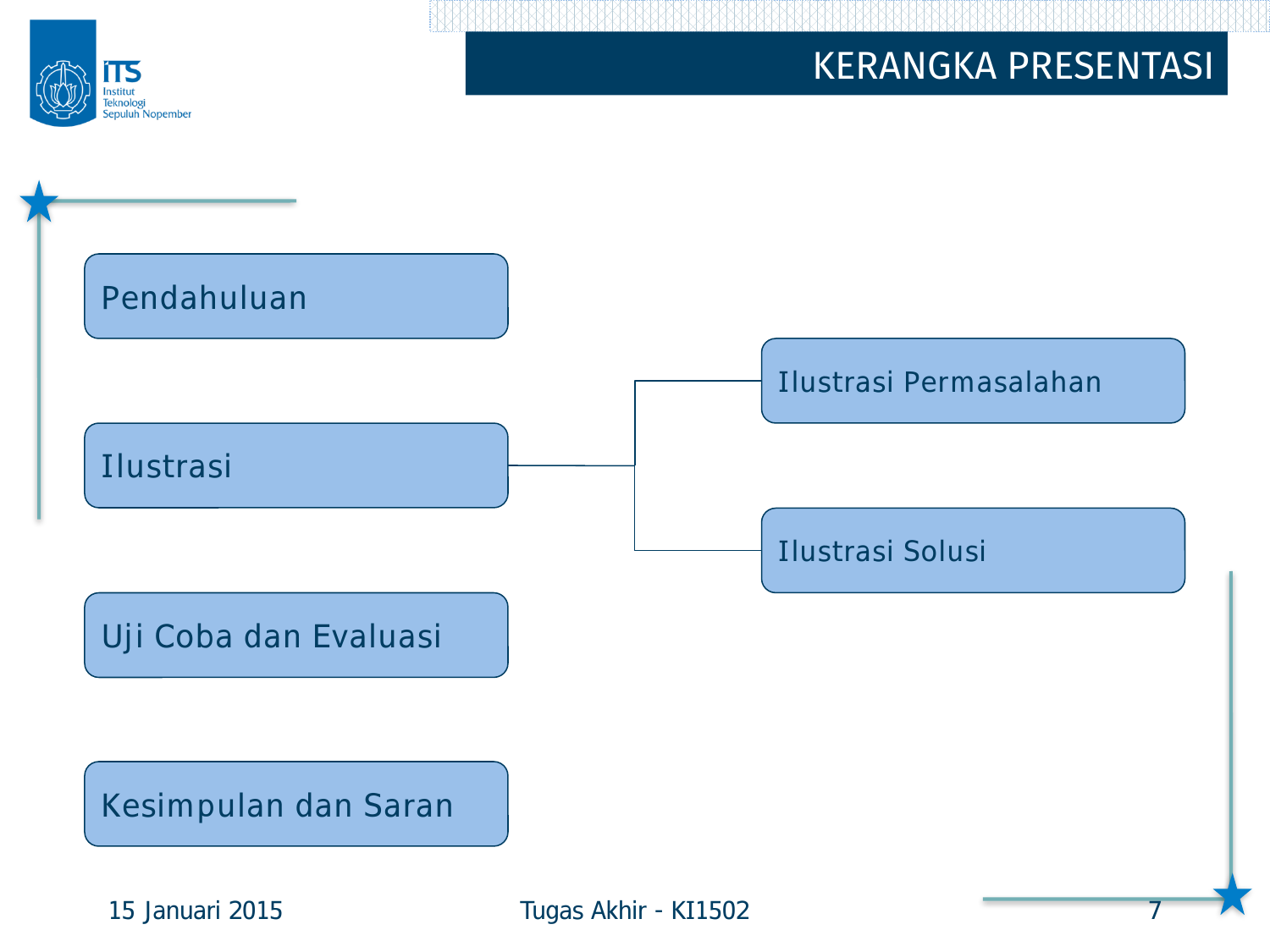

KERANGKA PRESENTASI
Pendahuluan
Ilustrasi Permasalahan
Ilustrasi
Ilustrasi Solusi
Uji Coba dan Evaluasi
Kesimpulan dan Saran
15 Januari 2015
Tugas Akhir - KI1502
7